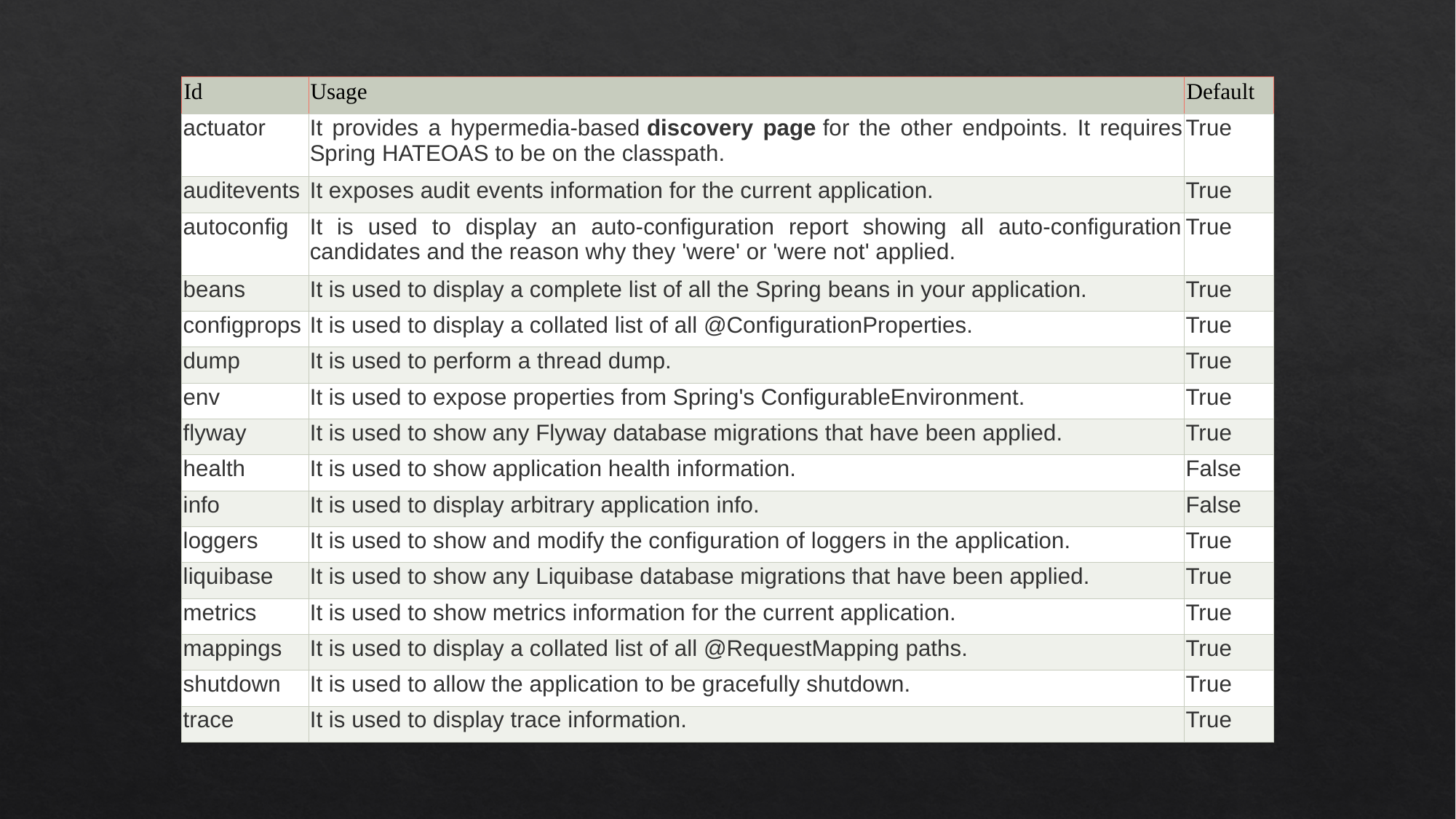

| Id | Usage | Default |
| --- | --- | --- |
| actuator | It provides a hypermedia-based discovery page for the other endpoints. It requires Spring HATEOAS to be on the classpath. | True |
| auditevents | It exposes audit events information for the current application. | True |
| autoconfig | It is used to display an auto-configuration report showing all auto-configuration candidates and the reason why they 'were' or 'were not' applied. | True |
| beans | It is used to display a complete list of all the Spring beans in your application. | True |
| configprops | It is used to display a collated list of all @ConfigurationProperties. | True |
| dump | It is used to perform a thread dump. | True |
| env | It is used to expose properties from Spring's ConfigurableEnvironment. | True |
| flyway | It is used to show any Flyway database migrations that have been applied. | True |
| health | It is used to show application health information. | False |
| info | It is used to display arbitrary application info. | False |
| loggers | It is used to show and modify the configuration of loggers in the application. | True |
| liquibase | It is used to show any Liquibase database migrations that have been applied. | True |
| metrics | It is used to show metrics information for the current application. | True |
| mappings | It is used to display a collated list of all @RequestMapping paths. | True |
| shutdown | It is used to allow the application to be gracefully shutdown. | True |
| trace | It is used to display trace information. | True |